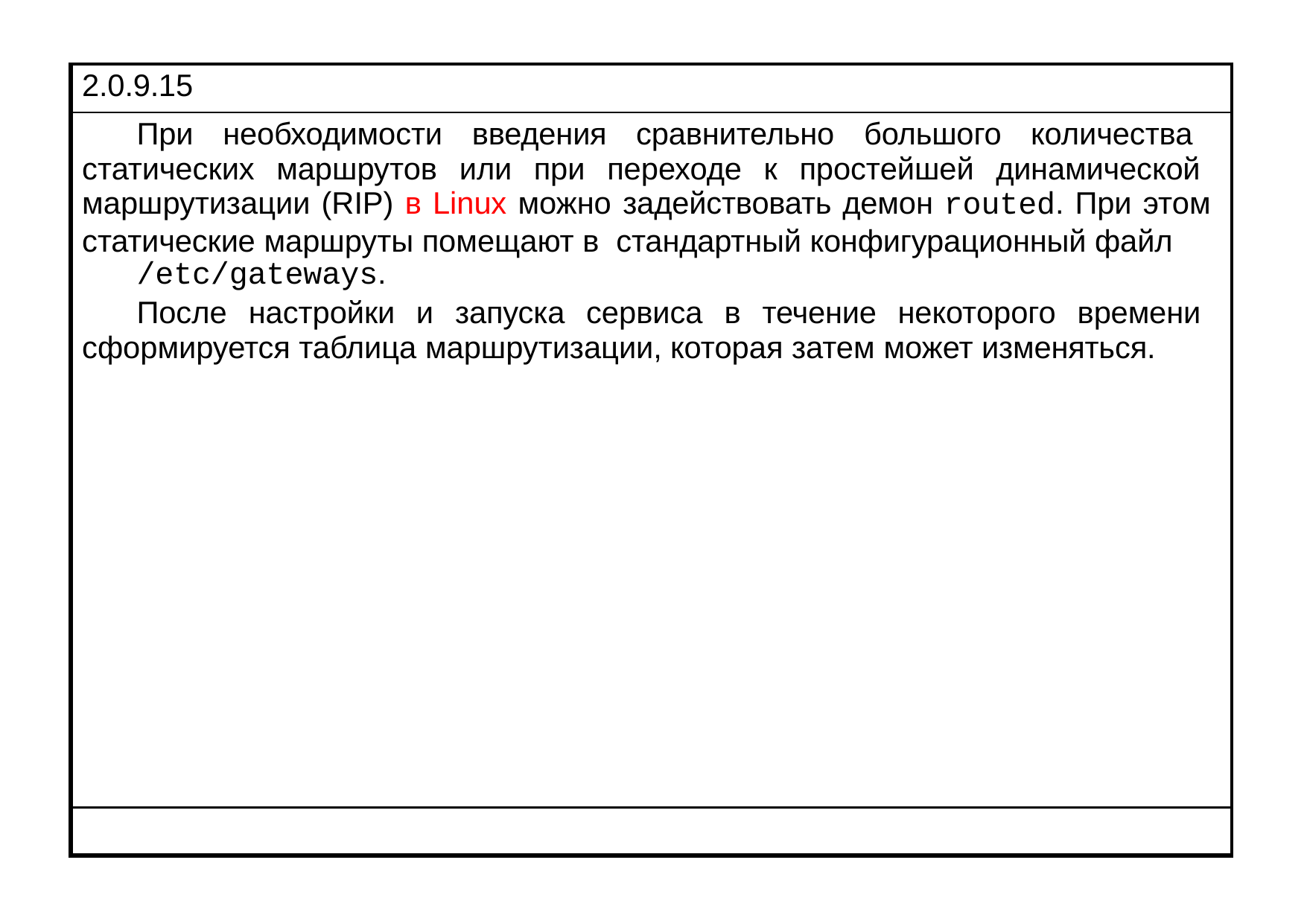

| 2.0.9.15 |
| --- |
| При необходимости введения сравнительно большого количества статических маршрутов или при переходе к простейшей динамической маршрутизации (RIP) в Linux можно задействовать демон routed. При этом статические маршруты помещают в стандартный конфигурационный файл /etc/gateways. После настройки и запуска сервиса в течение некоторого времени сформируется таблица маршрутизации, которая затем может изменяться. |
|  |